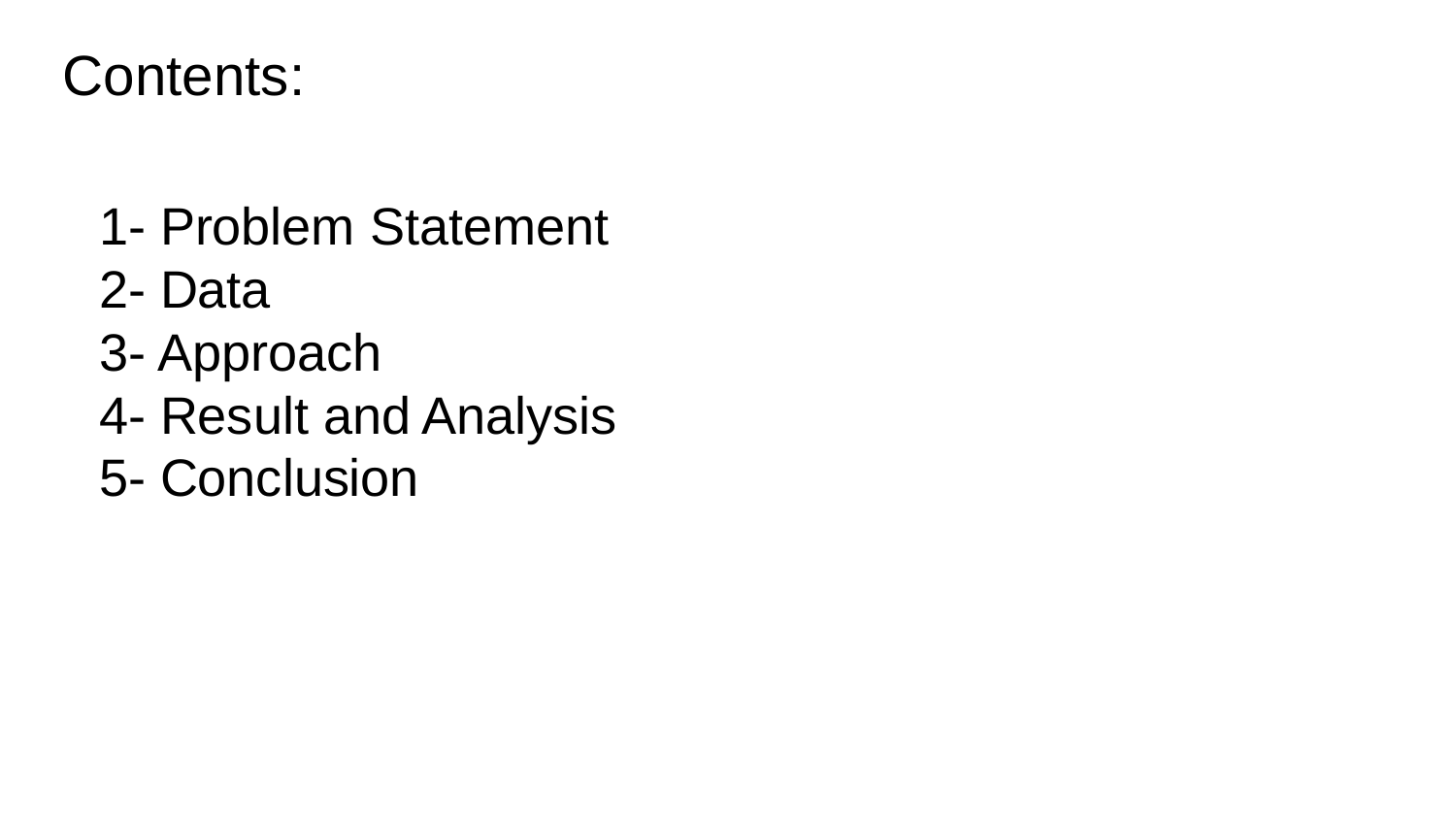

Contents:
# 1- Problem Statement
2- Data
3- Approach
4- Result and Analysis
5- Conclusion